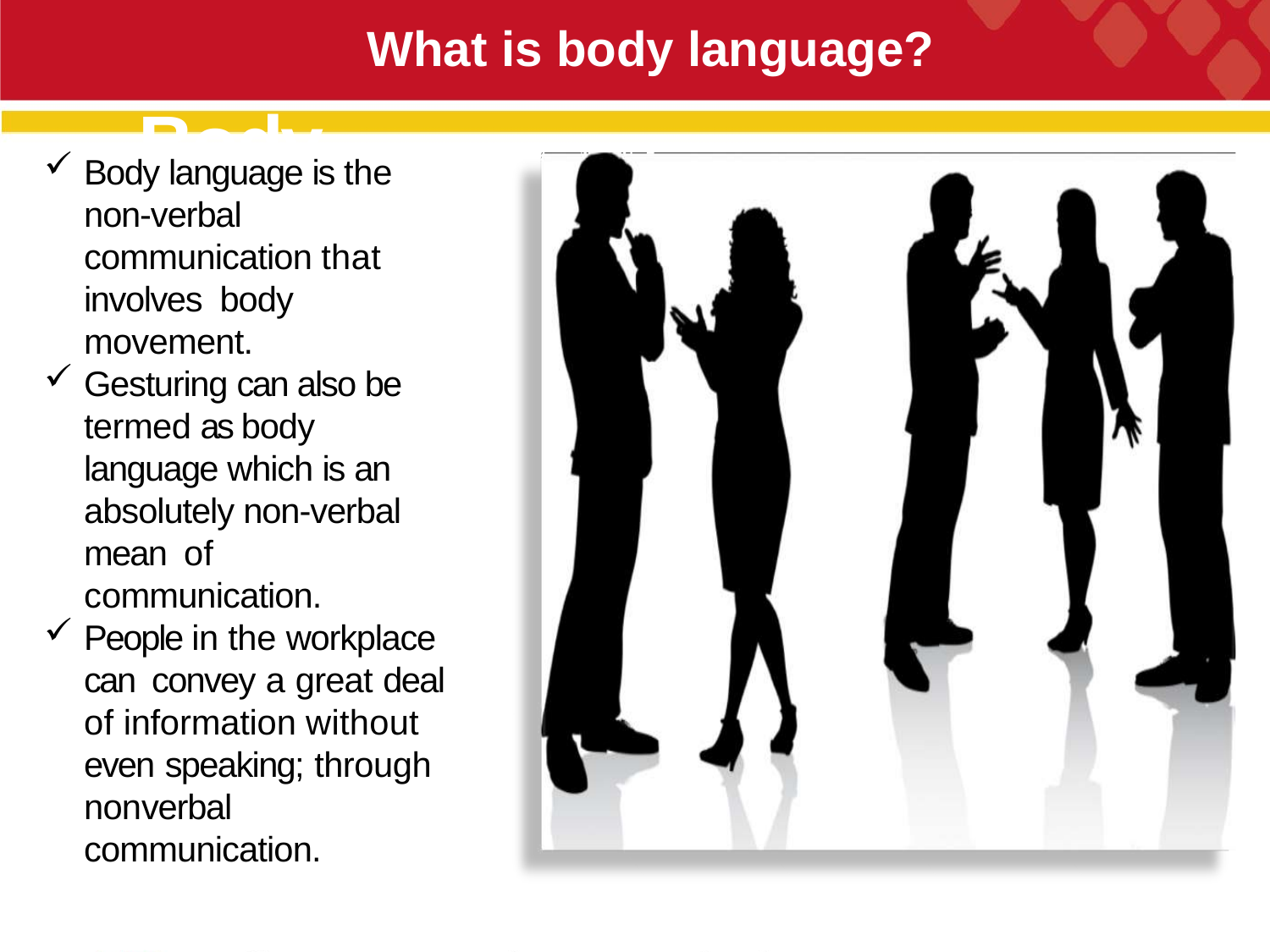

What is body language?
# Body Language is:
Body language is the non-verbal  communication that involves  body movement.
Gesturing can also be termed as body language which is an  absolutely non-verbal mean  of communication.
People in the workplace can  convey a great deal of information without even speaking; through nonverbal communication.